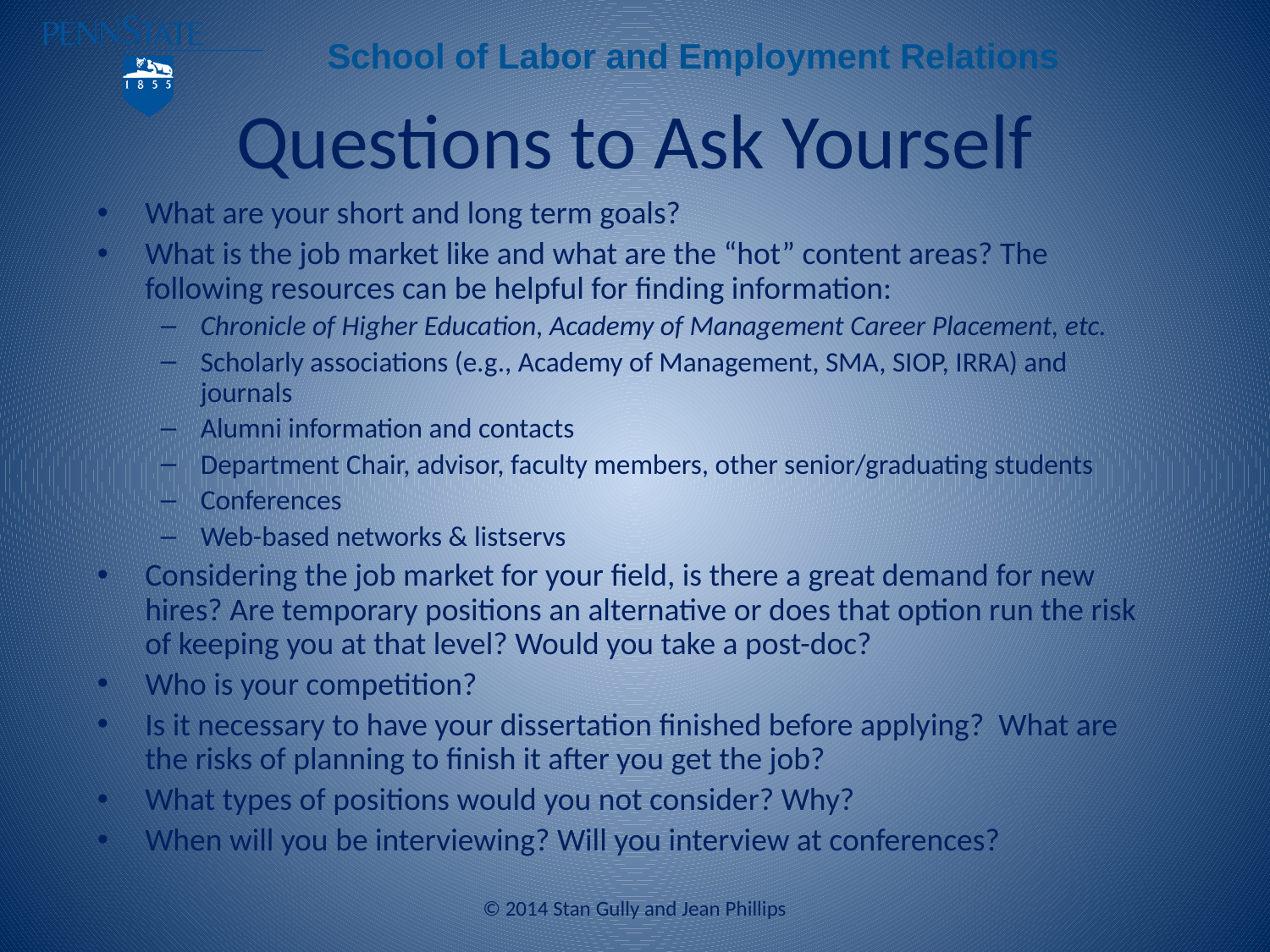

# Questions to Ask Yourself
What are your short and long term goals?
What is the job market like and what are the “hot” content areas? The following resources can be helpful for finding information:
Chronicle of Higher Education, Academy of Management Career Placement, etc.
Scholarly associations (e.g., Academy of Management, SMA, SIOP, IRRA) and journals
Alumni information and contacts
Department Chair, advisor, faculty members, other senior/graduating students
Conferences
Web-based networks & listservs
Considering the job market for your field, is there a great demand for new hires? Are temporary positions an alternative or does that option run the risk of keeping you at that level? Would you take a post-doc?
Who is your competition?
Is it necessary to have your dissertation finished before applying?  What are the risks of planning to finish it after you get the job?
What types of positions would you not consider? Why?
When will you be interviewing? Will you interview at conferences?

© 2014 Stan Gully and Jean Phillips